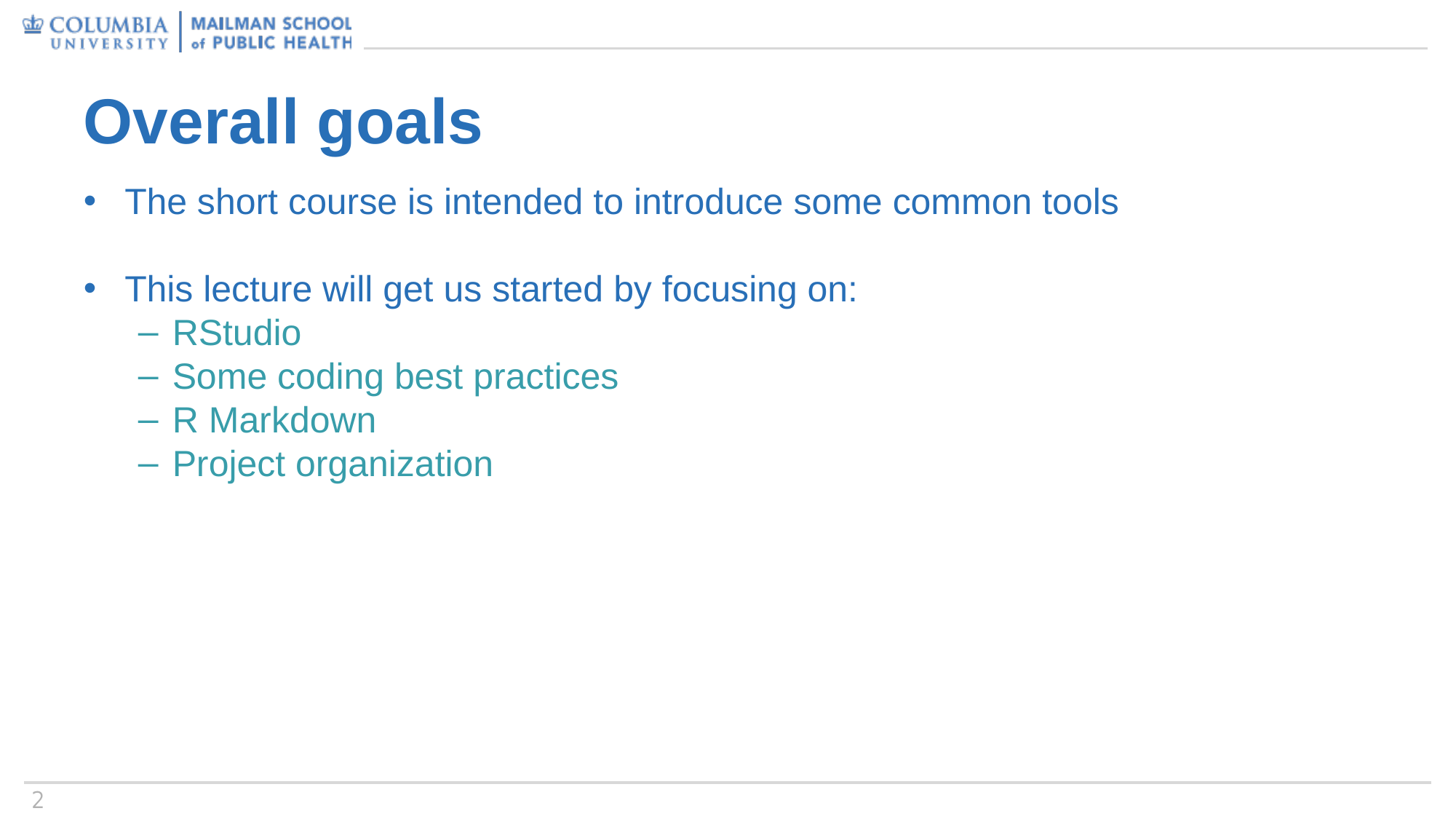

# Overall goals
The short course is intended to introduce some common tools

This lecture will get us started by focusing on:
RStudio
Some coding best practices
R Markdown
Project organization